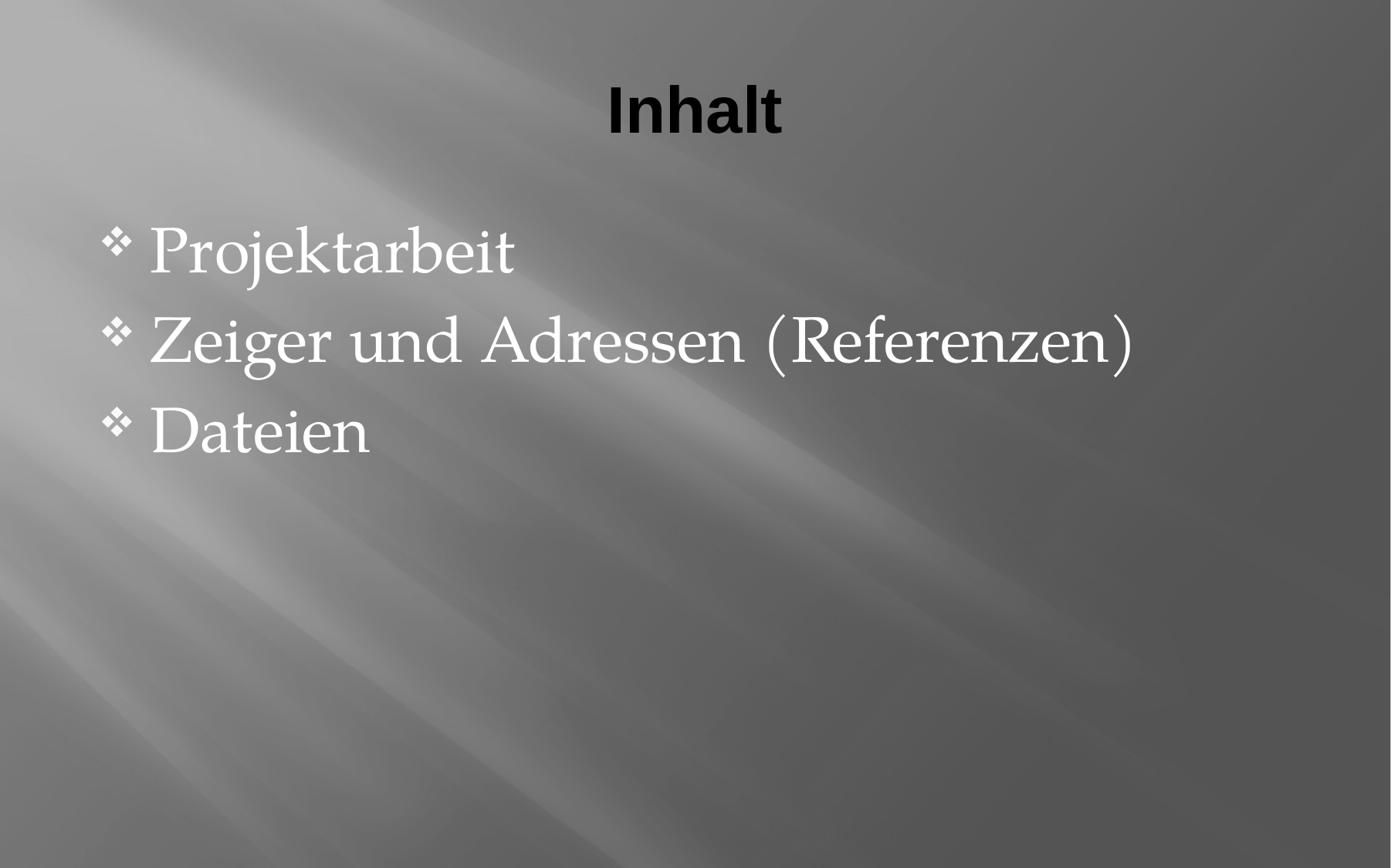

# Inhalt
Projektarbeit
Zeiger und Adressen (Referenzen)
Dateien